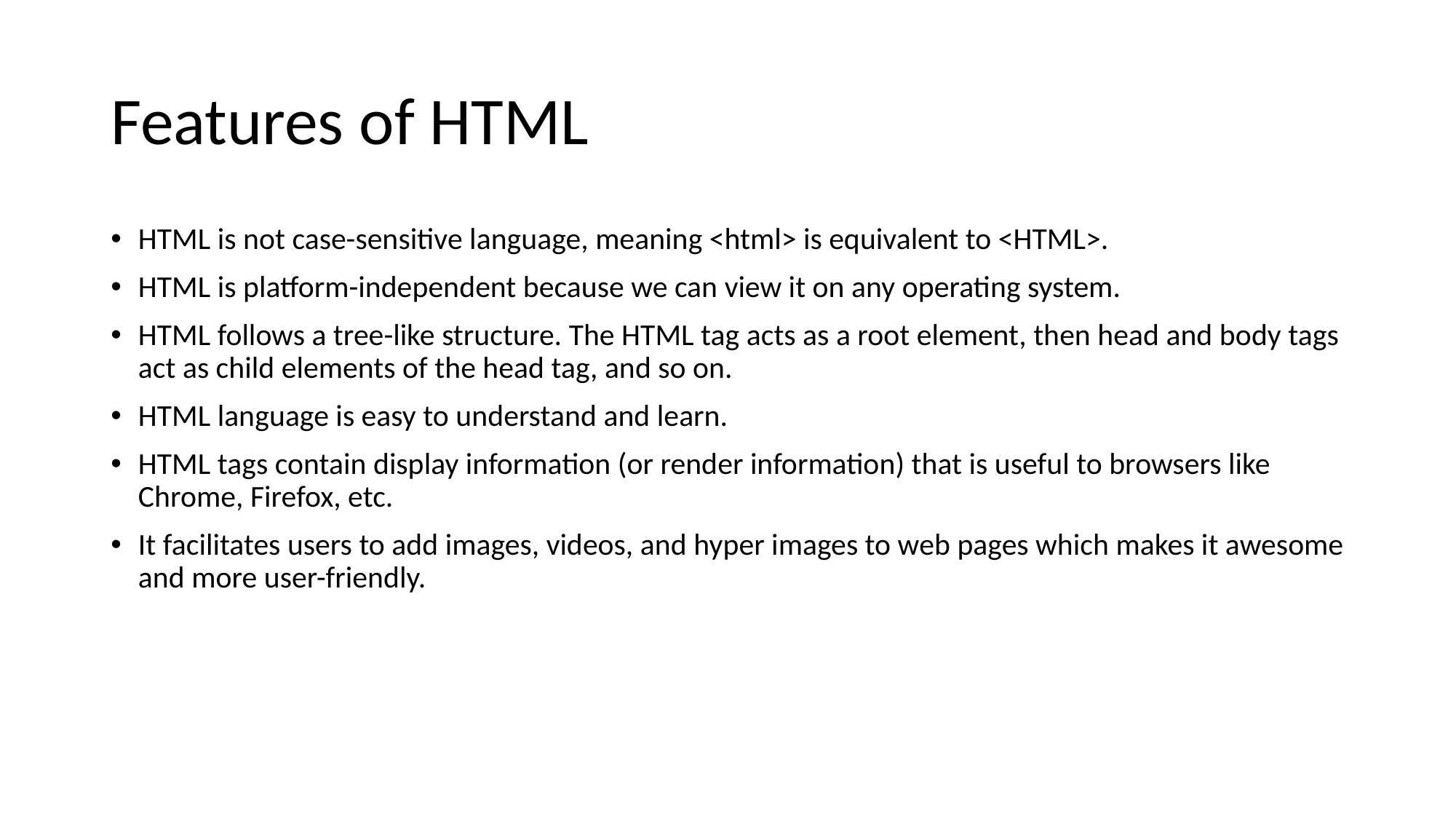

# Features of HTML
HTML is not case-sensitive language, meaning <html> is equivalent to <HTML>.
HTML is platform-independent because we can view it on any operating system.
HTML follows a tree-like structure. The HTML tag acts as a root element, then head and body tags act as child elements of the head tag, and so on.
HTML language is easy to understand and learn.
HTML tags contain display information (or render information) that is useful to browsers like Chrome, Firefox, etc.
It facilitates users to add images, videos, and hyper images to web pages which makes it awesome and more user-friendly.